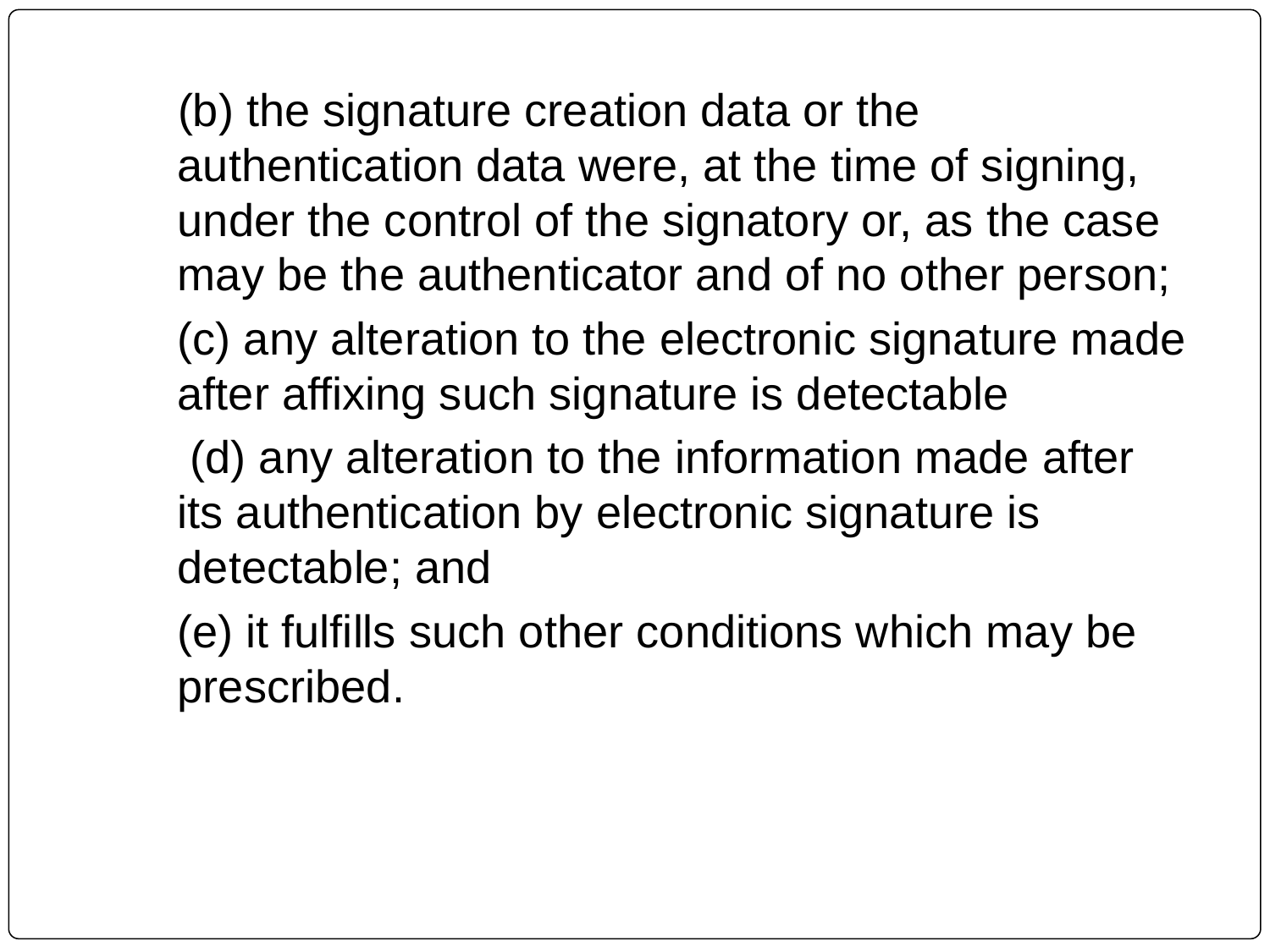

(b) the signature creation data or the authentication data were, at the time of signing, under the control of the signatory or, as the case may be the authenticator and of no other person;
	(c) any alteration to the electronic signature made after affixing such signature is detectable
	 (d) any alteration to the information made after its authentication by electronic signature is detectable; and
	(e) it fulfills such other conditions which may be prescribed.